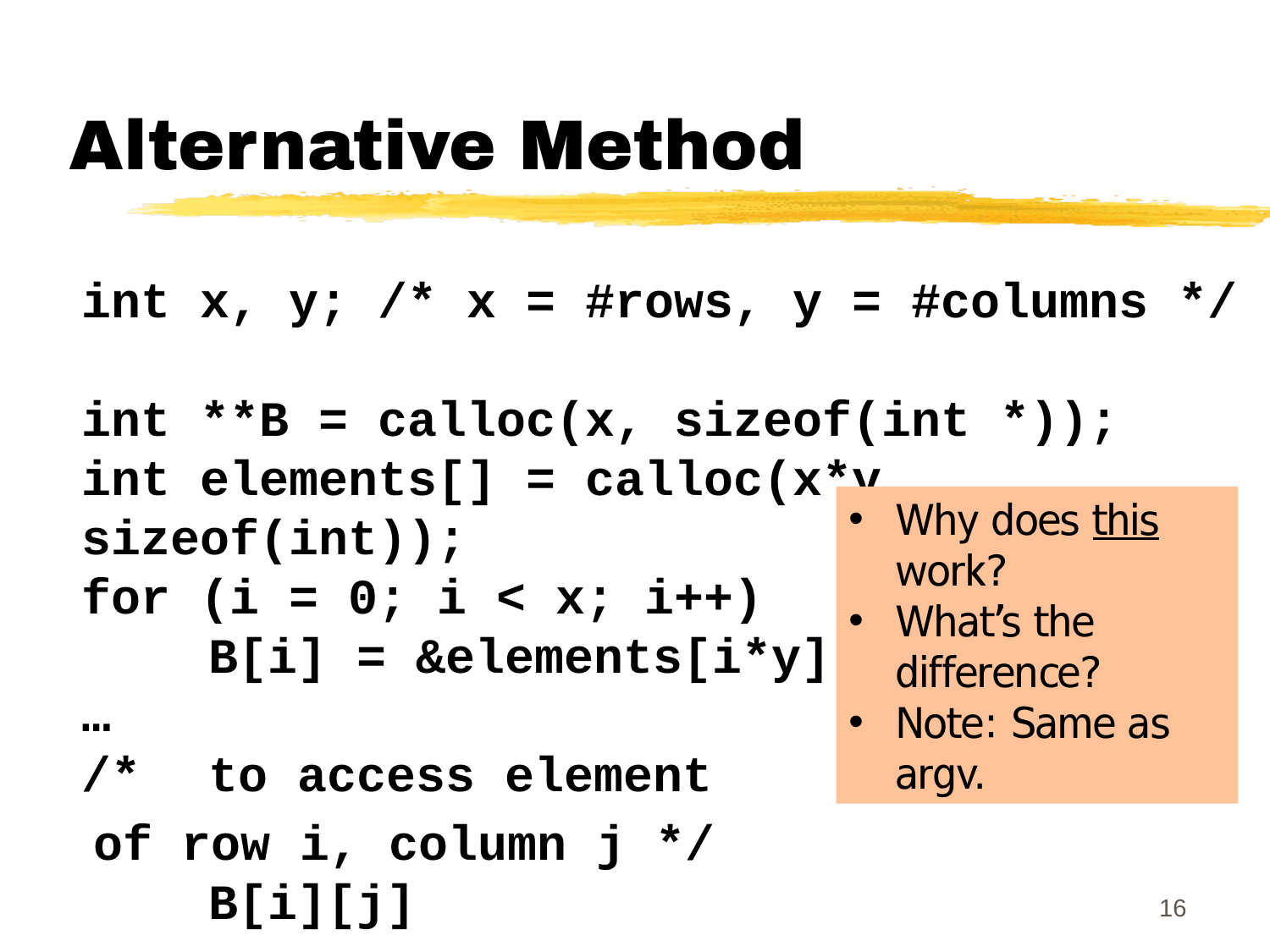

# Alternative Method
	int x, y; /* x = #rows, y = #columns */
int **B = calloc(x, sizeof(int *));
int elements[] = calloc(x*y, sizeof(int));
for (i = 0; i < x; i++)
	B[i] = &elements[i*y];
…
/*	to access element
  of row i, column j */
	B[i][j]
Why does this work?
What’s the difference?
Note: Same as argv.
16